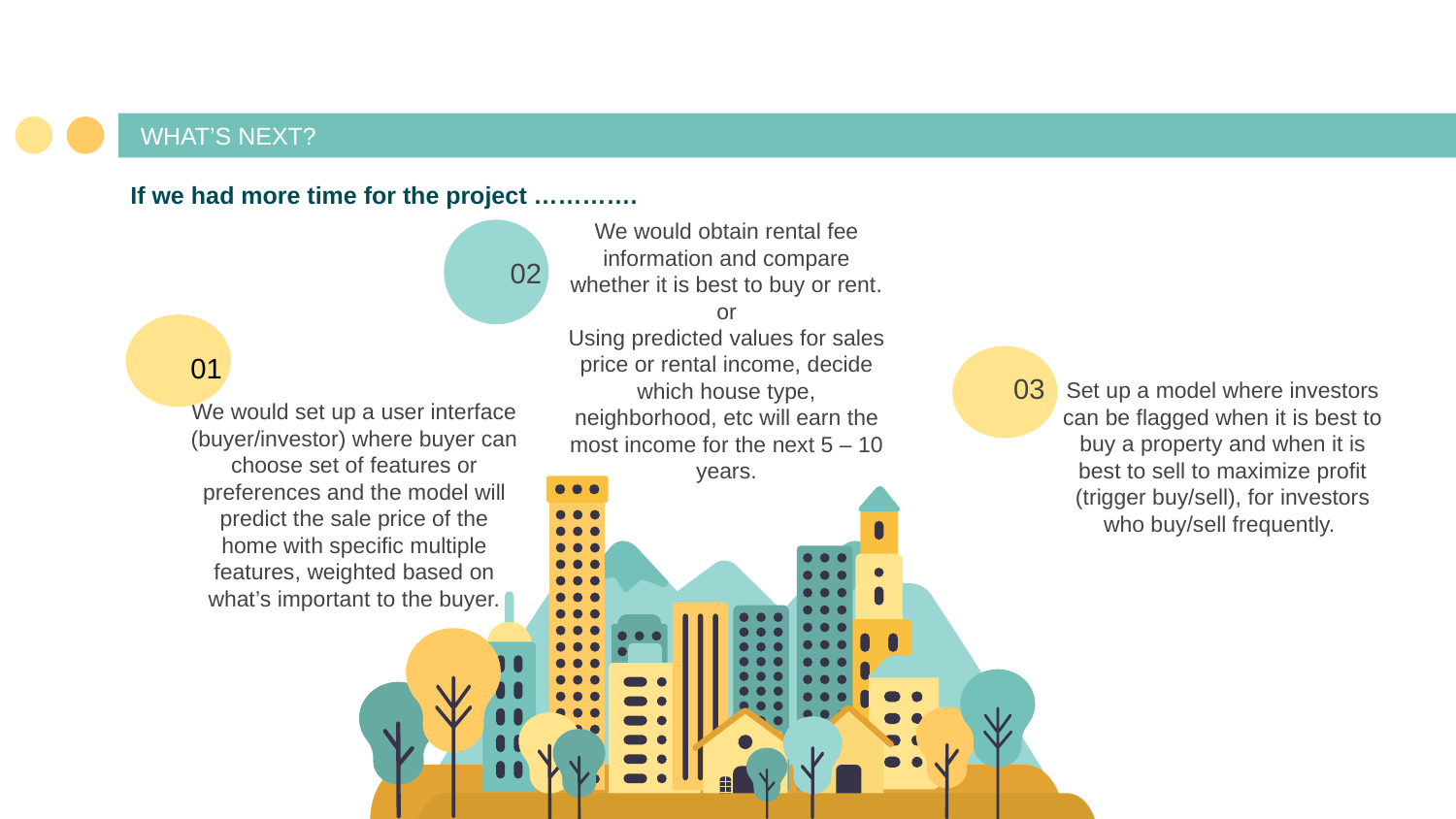

WHAT’S NEXT?
If we had more time for the project ………….

We would obtain rental fee information and compare whether it is best to buy or rent.
or
Using predicted values for sales price or rental income, decide which house type, neighborhood, etc will earn the most income for the next 5 – 10 years.

02

01
03

Set up a model where investors can be flagged when it is best to buy a property and when it is best to sell to maximize profit (trigger buy/sell), for investors who buy/sell frequently.
We would set up a user interface (buyer/investor) where buyer can choose set of features or preferences and the model will predict the sale price of the home with specific multiple features, weighted based on what’s important to the buyer.